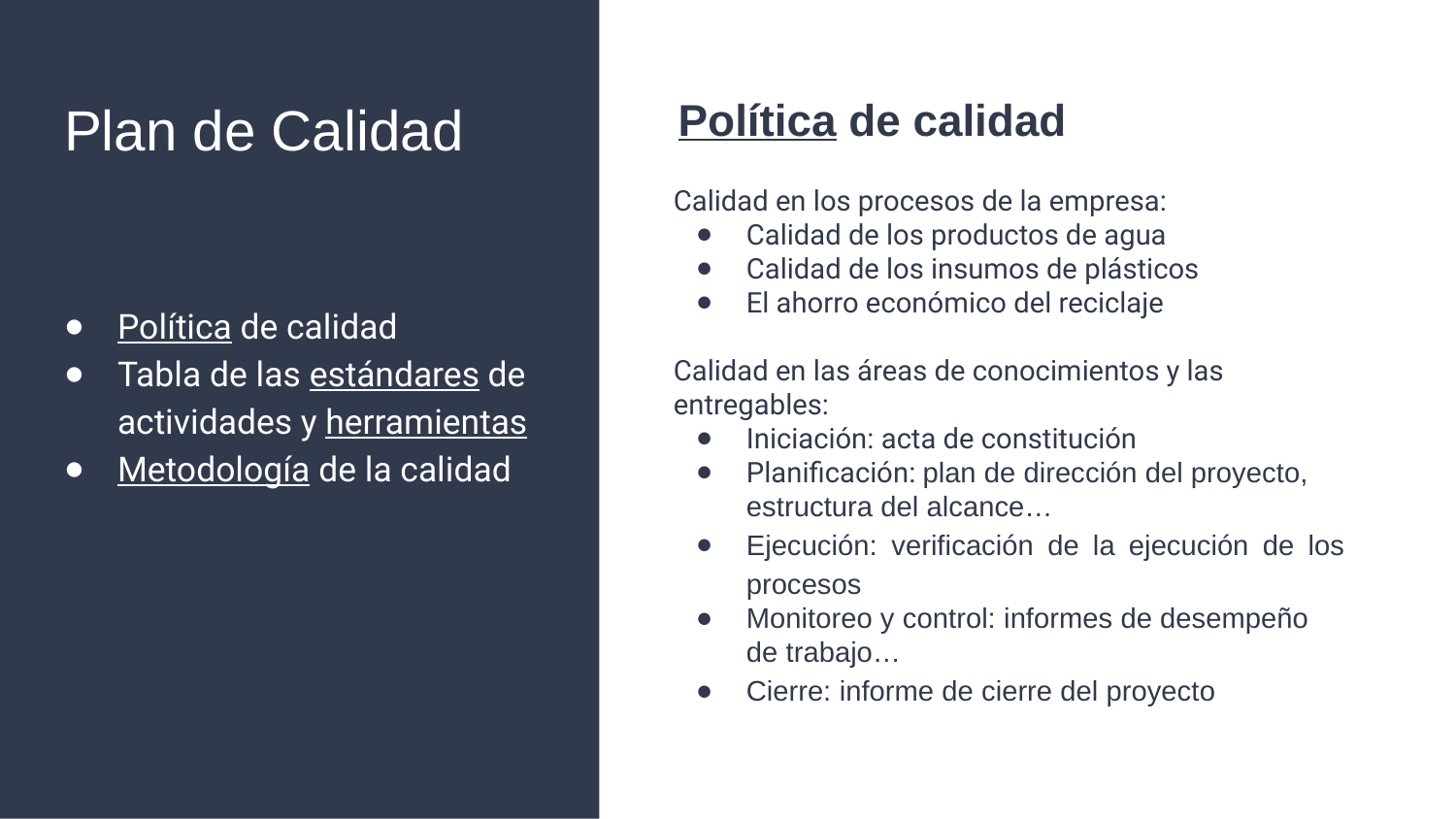

Política de calidad
# Plan de Calidad
Calidad en los procesos de la empresa:
Calidad de los productos de agua
Calidad de los insumos de plásticos
El ahorro económico del reciclaje

Calidad en las áreas de conocimientos y las entregables:
Iniciación: acta de constitución
Planificación: plan de dirección del proyecto, estructura del alcance…
Ejecución: verificación de la ejecución de los procesos
Monitoreo y control: informes de desempeño de trabajo…
Cierre: informe de cierre del proyecto
Política de calidad
Tabla de las estándares de actividades y herramientas
Metodología de la calidad